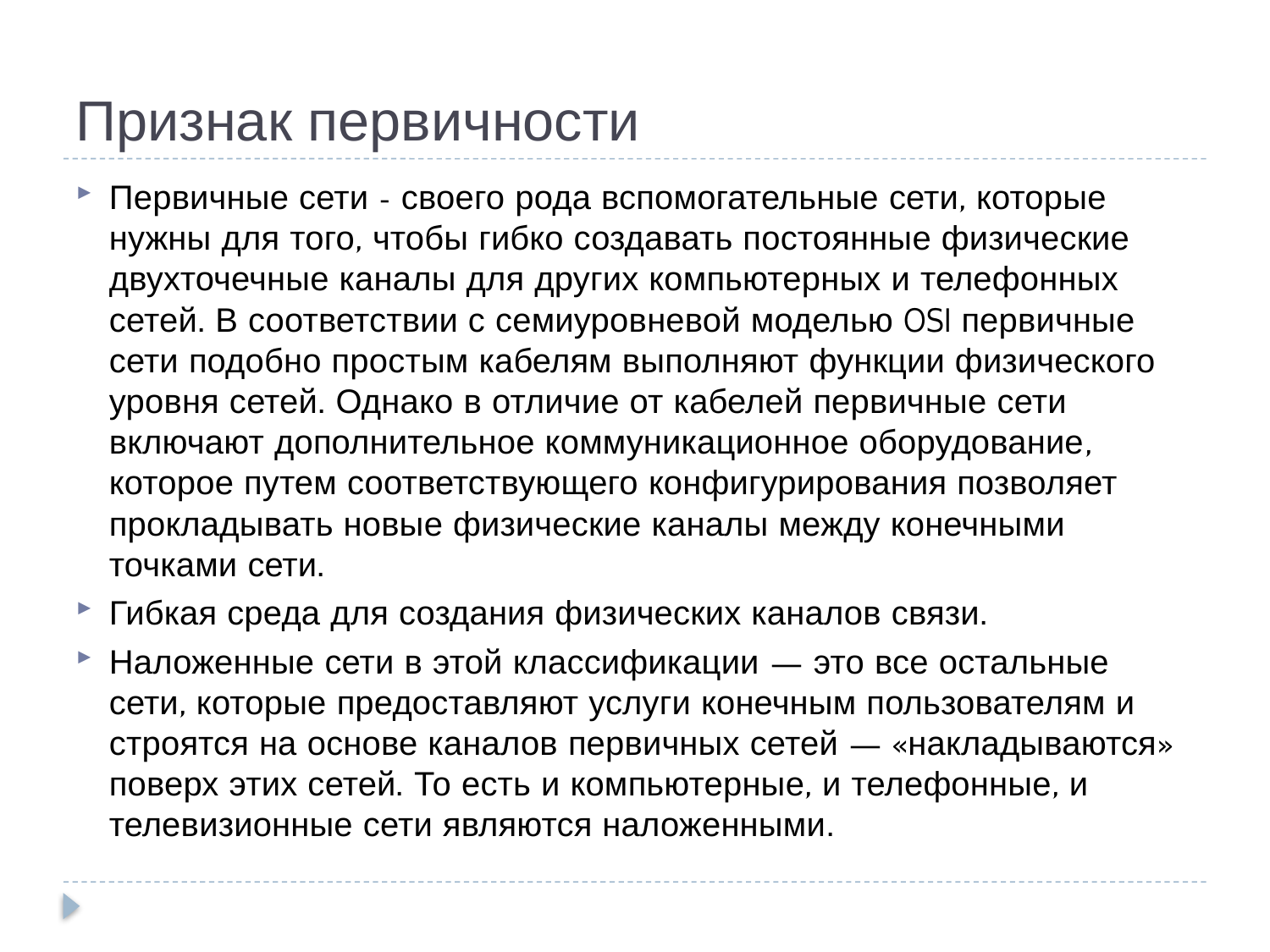

# Признак первичности
Первичные сети - своего рода вспомогательные сети, которые нужны для того, чтобы гибко создавать постоянные физические двухточечные каналы для других компьютерных и телефонных сетей. В соответствии с семиуровневой моделью OSI первичные сети подобно простым кабелям выполняют функции физического уровня сетей. Однако в отличие от кабелей первичные сети включают дополнительное коммуникационное оборудование, которое путем соответствующего конфигурирования позволяет прокладывать новые физические каналы между конечными точками сети.
Гибкая среда для создания физических каналов связи.
Наложенные сети в этой классификации — это все остальные сети, которые предоставляют услуги конечным пользователям и строятся на основе каналов первичных сетей — «накладываются» поверх этих сетей. То есть и компьютерные, и телефонные, и телевизионные сети являются наложенными.